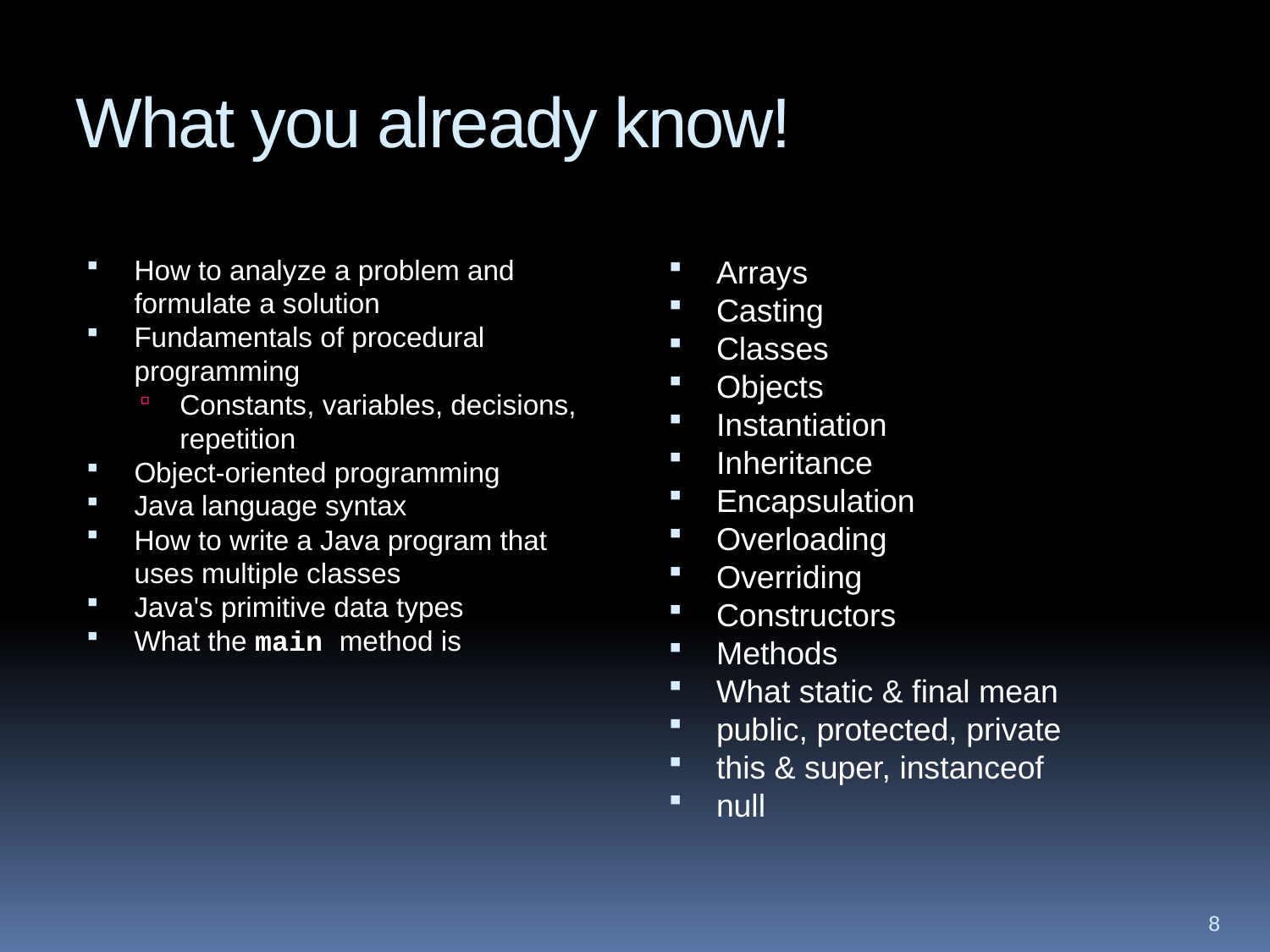

# What you already know!
How to analyze a problem and formulate a solution
Fundamentals of procedural programming
Constants, variables, decisions, repetition
Object-oriented programming
Java language syntax
How to write a Java program that uses multiple classes
Java's primitive data types
What the main method is
Arrays
Casting
Classes
Objects
Instantiation
Inheritance
Encapsulation
Overloading
Overriding
Constructors
Methods
What static & final mean
public, protected, private
this & super, instanceof
null
8